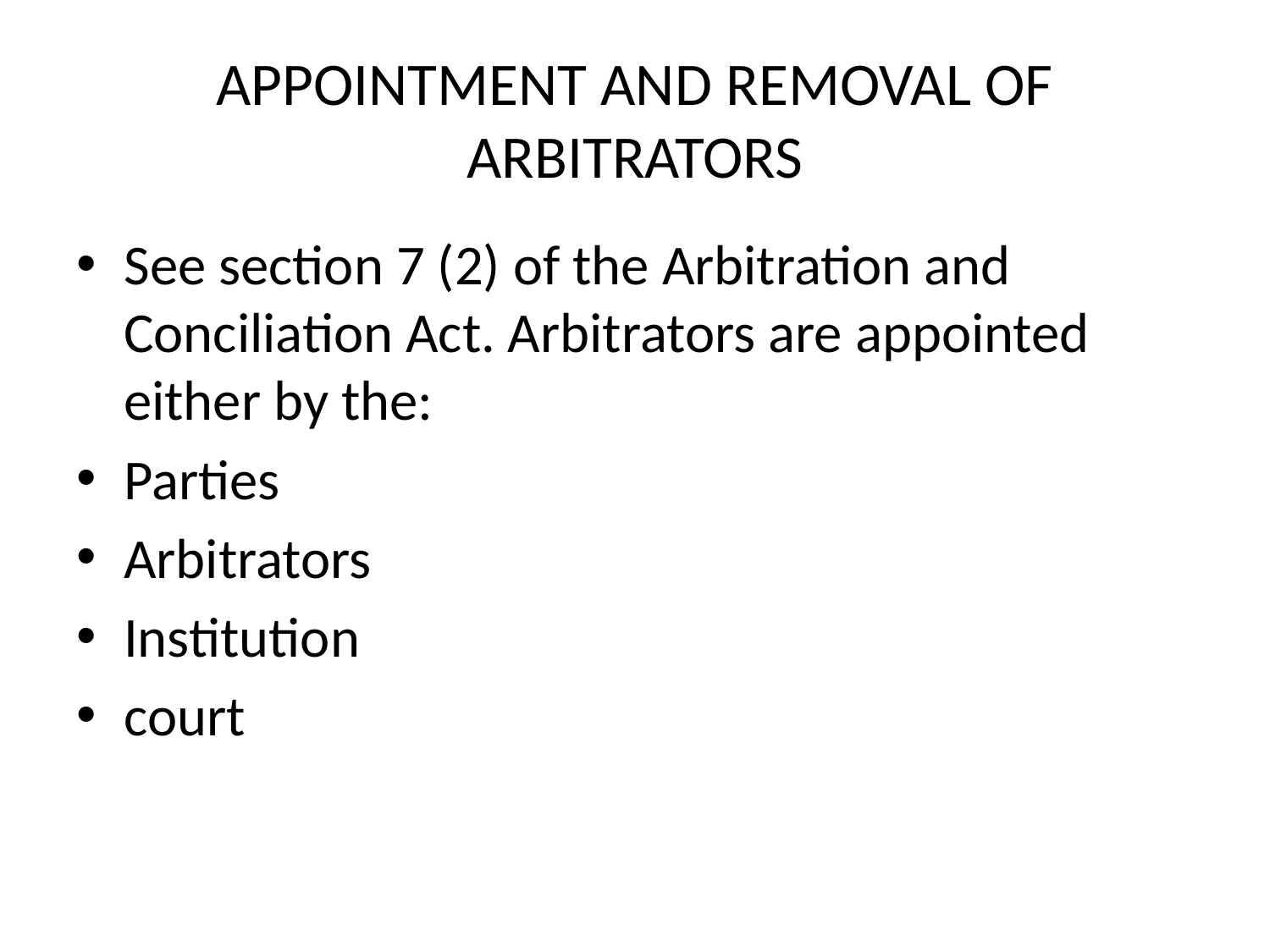

# APPOINTMENT AND REMOVAL OF ARBITRATORS
See section 7 (2) of the Arbitration and Conciliation Act. Arbitrators are appointed either by the:
Parties
Arbitrators
Institution
court